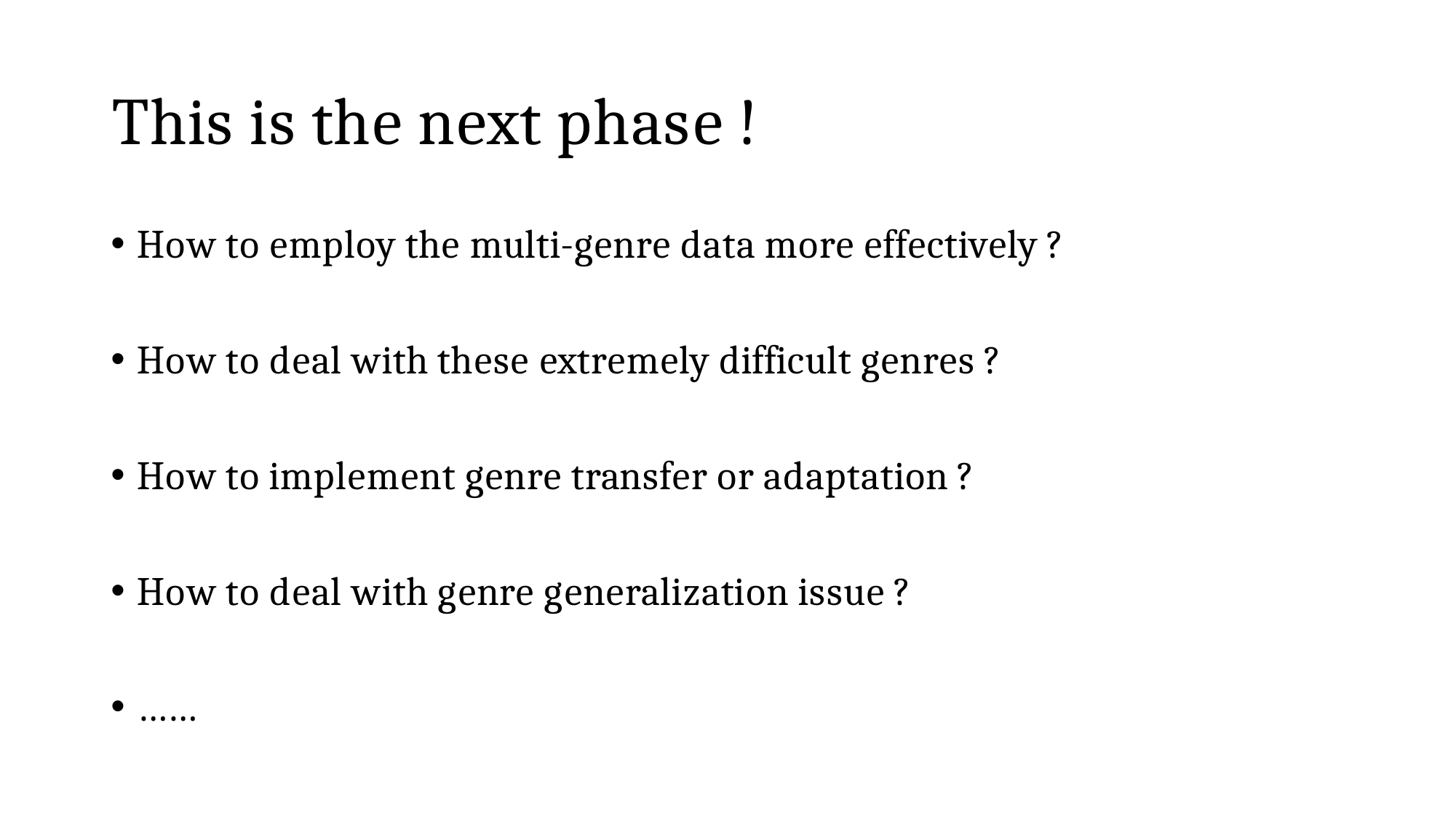

# This is the next phase !
How to employ the multi-genre data more effectively ?

How to deal with these extremely difficult genres ?

How to implement genre transfer or adaptation ?

How to deal with genre generalization issue ?

……